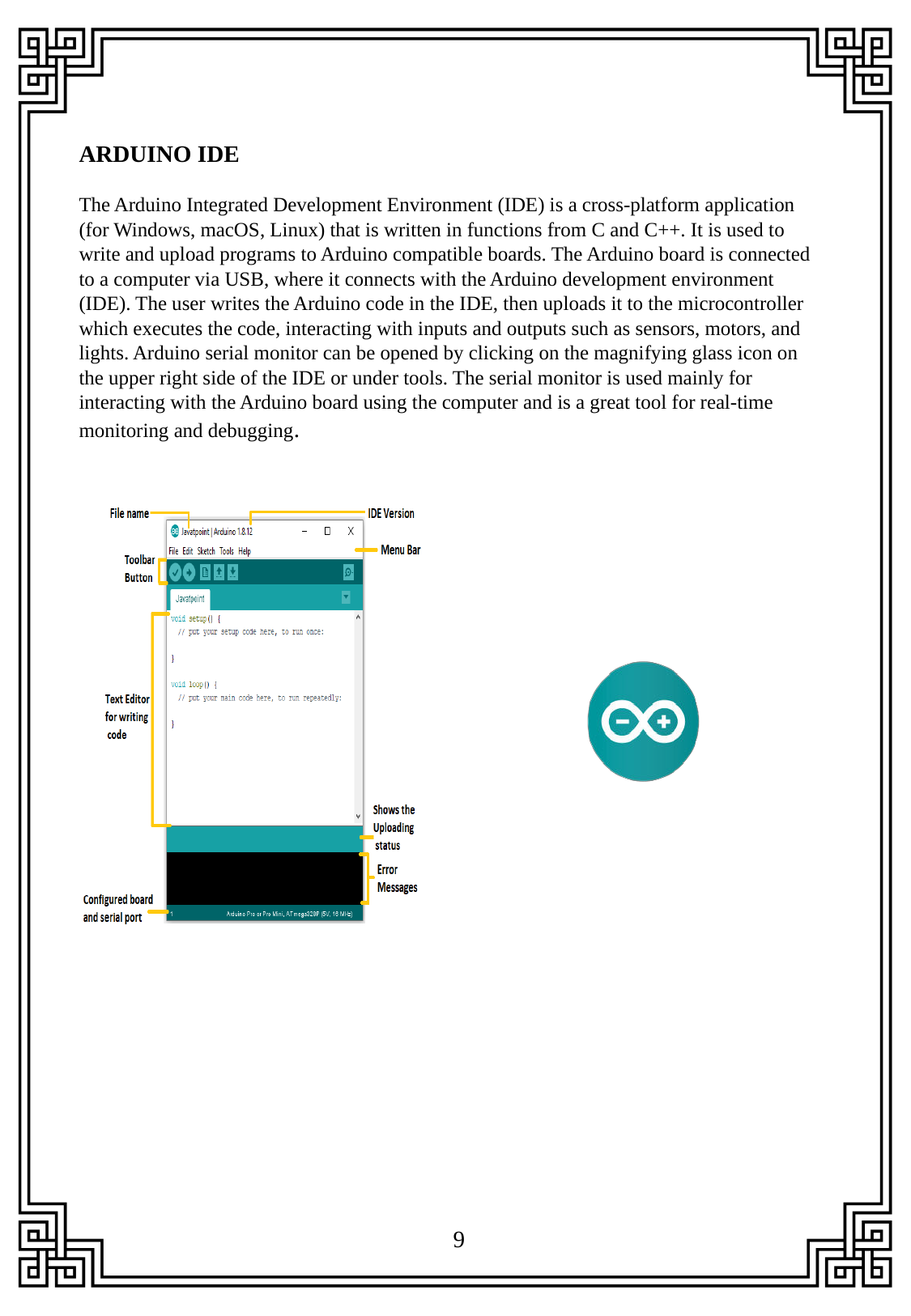

ARDUINO IDE

The Arduino Integrated Development Environment (IDE) is a cross-platform application (for Windows, macOS, Linux) that is written in functions from C and C++. It is used to write and upload programs to Arduino compatible boards. The Arduino board is connected to a computer via USB, where it connects with the Arduino development environment (IDE). The user writes the Arduino code in the IDE, then uploads it to the microcontroller which executes the code, interacting with inputs and outputs such as sensors, motors, and lights. Arduino serial monitor can be opened by clicking on the magnifying glass icon on the upper right side of the IDE or under tools. The serial monitor is used mainly for interacting with the Arduino board using the computer and is a great tool for real-time monitoring and debugging.

9